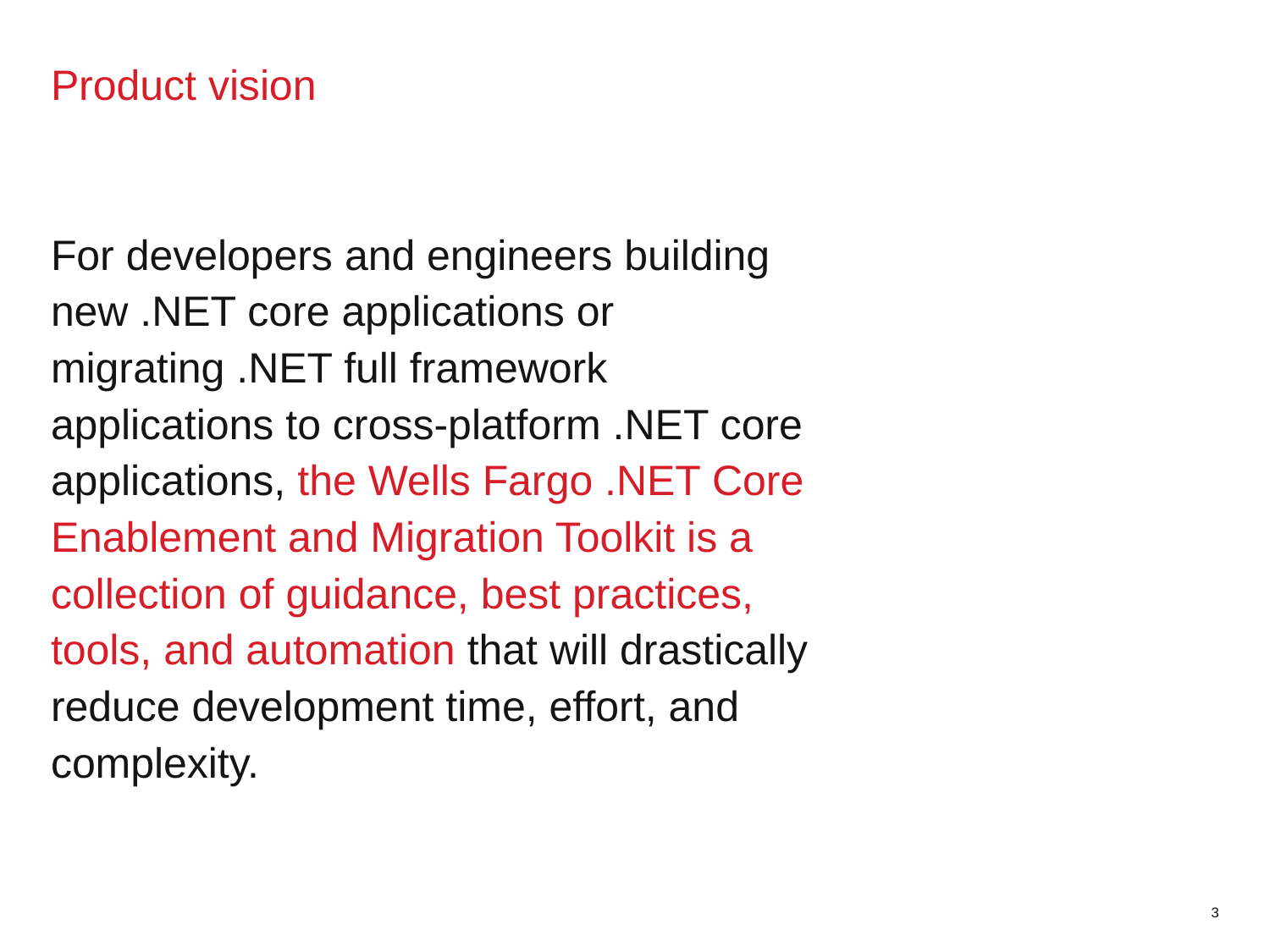

# Product vision
For developers and engineers building new .NET core applications or migrating .NET full framework applications to cross-platform .NET core applications, the Wells Fargo .NET Core Enablement and Migration Toolkit is a collection of guidance, best practices, tools, and automation that will drastically reduce development time, effort, and complexity.
3